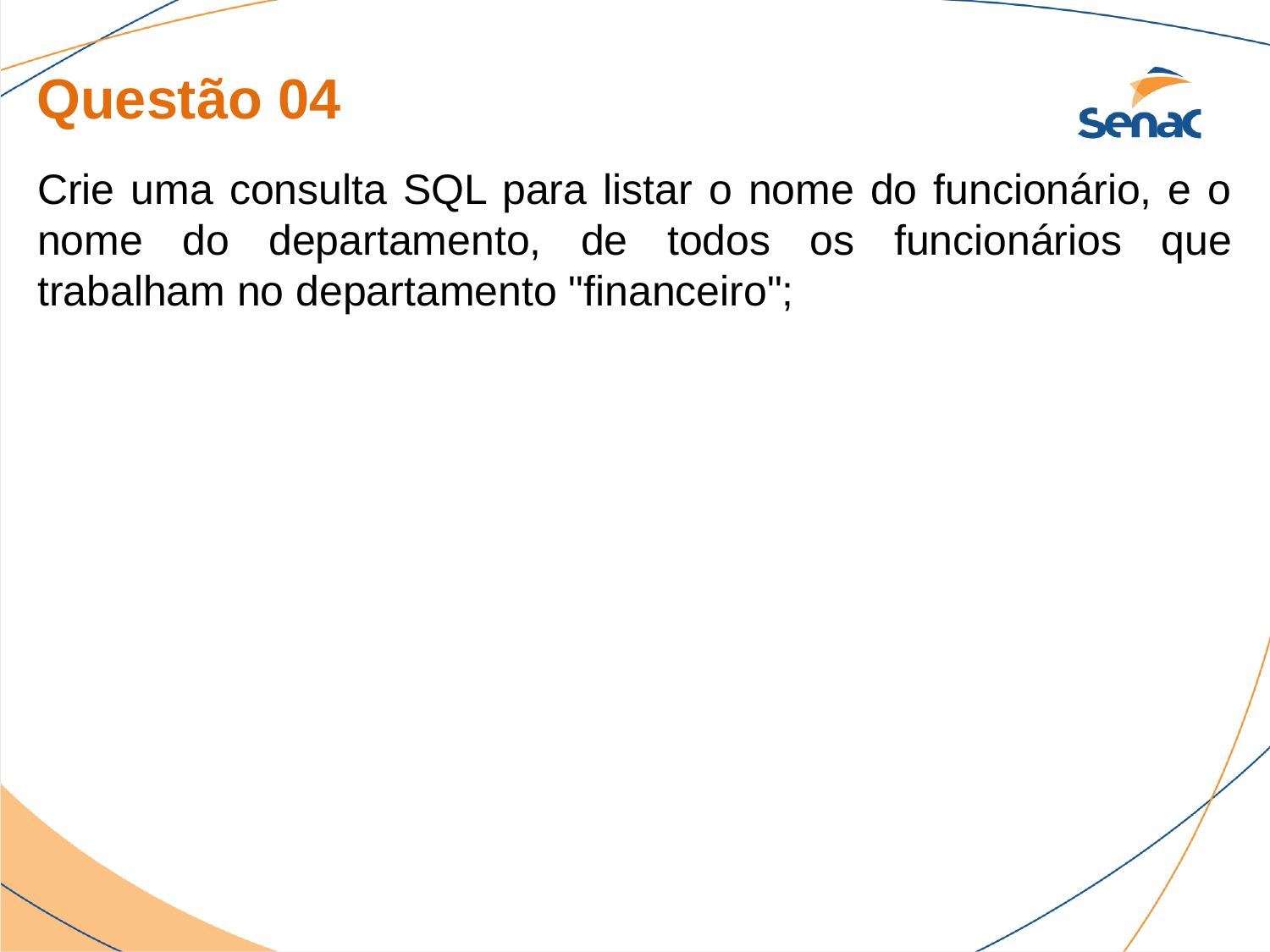

Questão 04
Crie uma consulta SQL para listar o nome do funcionário, e o nome do departamento, de todos os funcionários que trabalham no departamento "financeiro";